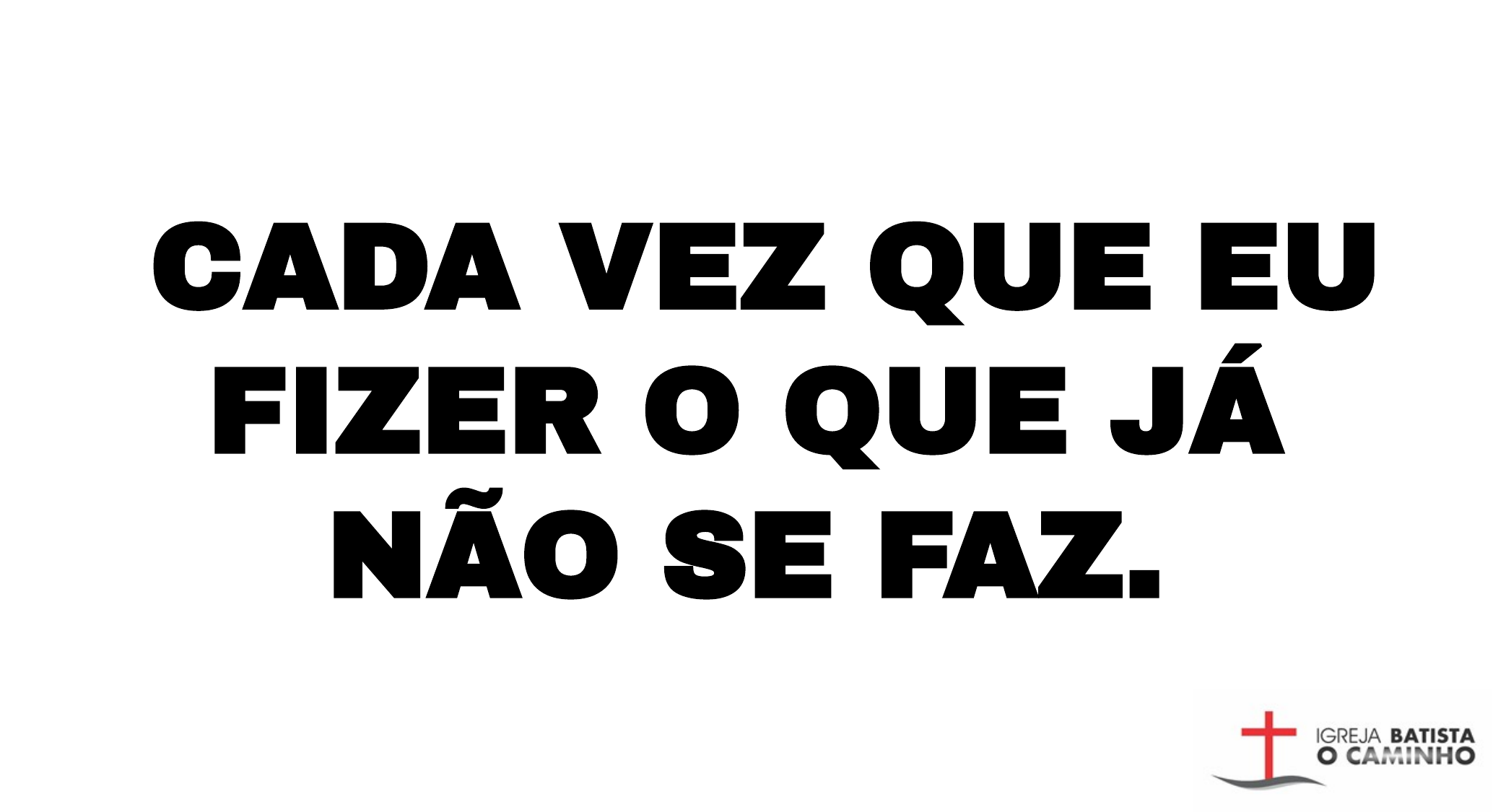

CADA VEZ QUE EU FIZER O QUE JÁ NÃO SE FAZ.